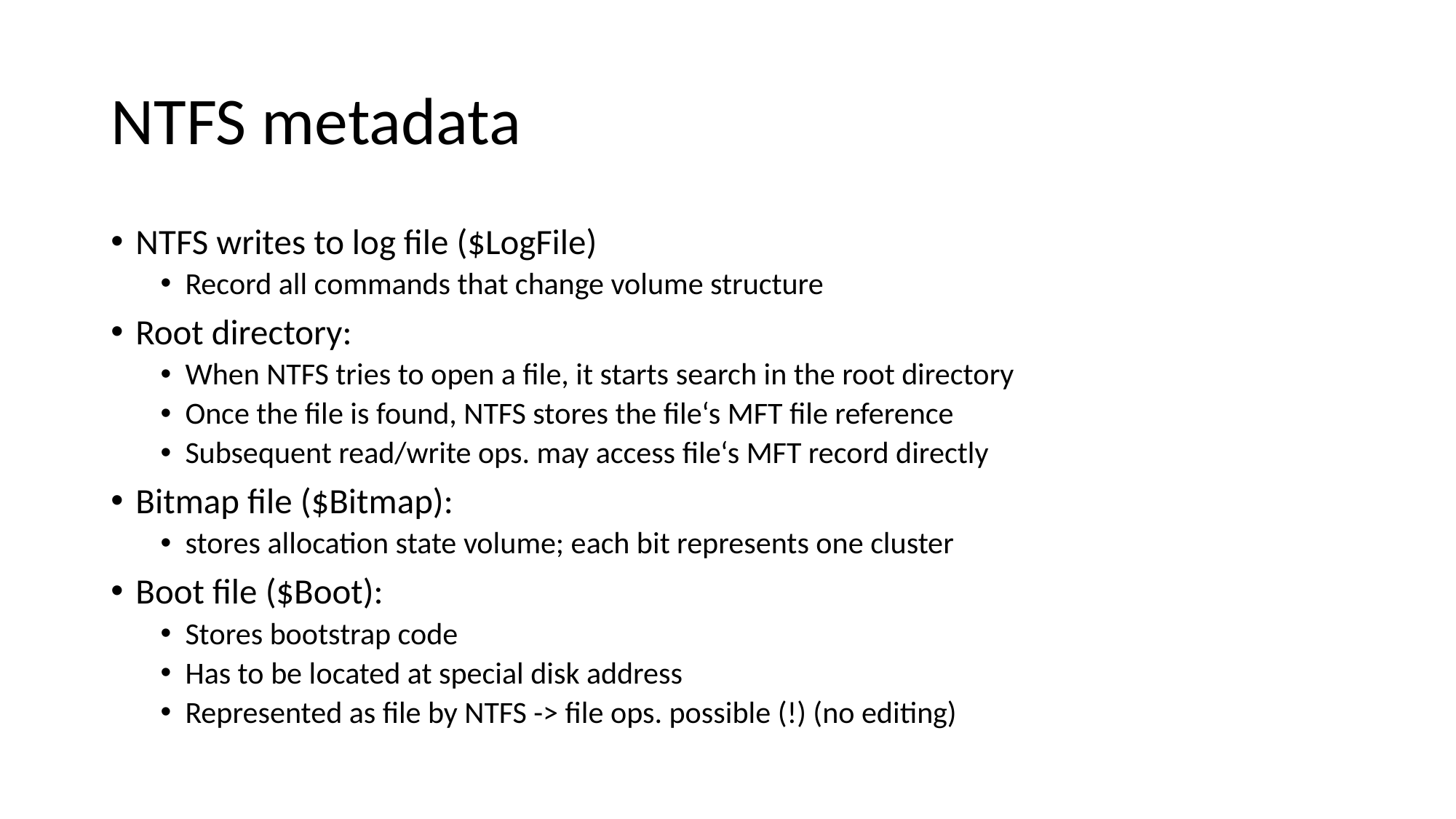

# NTFS metadata
NTFS writes to log file ($LogFile)
Record all commands that change volume structure
Root directory:
When NTFS tries to open a file, it starts search in the root directory
Once the file is found, NTFS stores the file‘s MFT file reference
Subsequent read/write ops. may access file‘s MFT record directly
Bitmap file ($Bitmap):
stores allocation state volume; each bit represents one cluster
Boot file ($Boot):
Stores bootstrap code
Has to be located at special disk address
Represented as file by NTFS -> file ops. possible (!) (no editing)